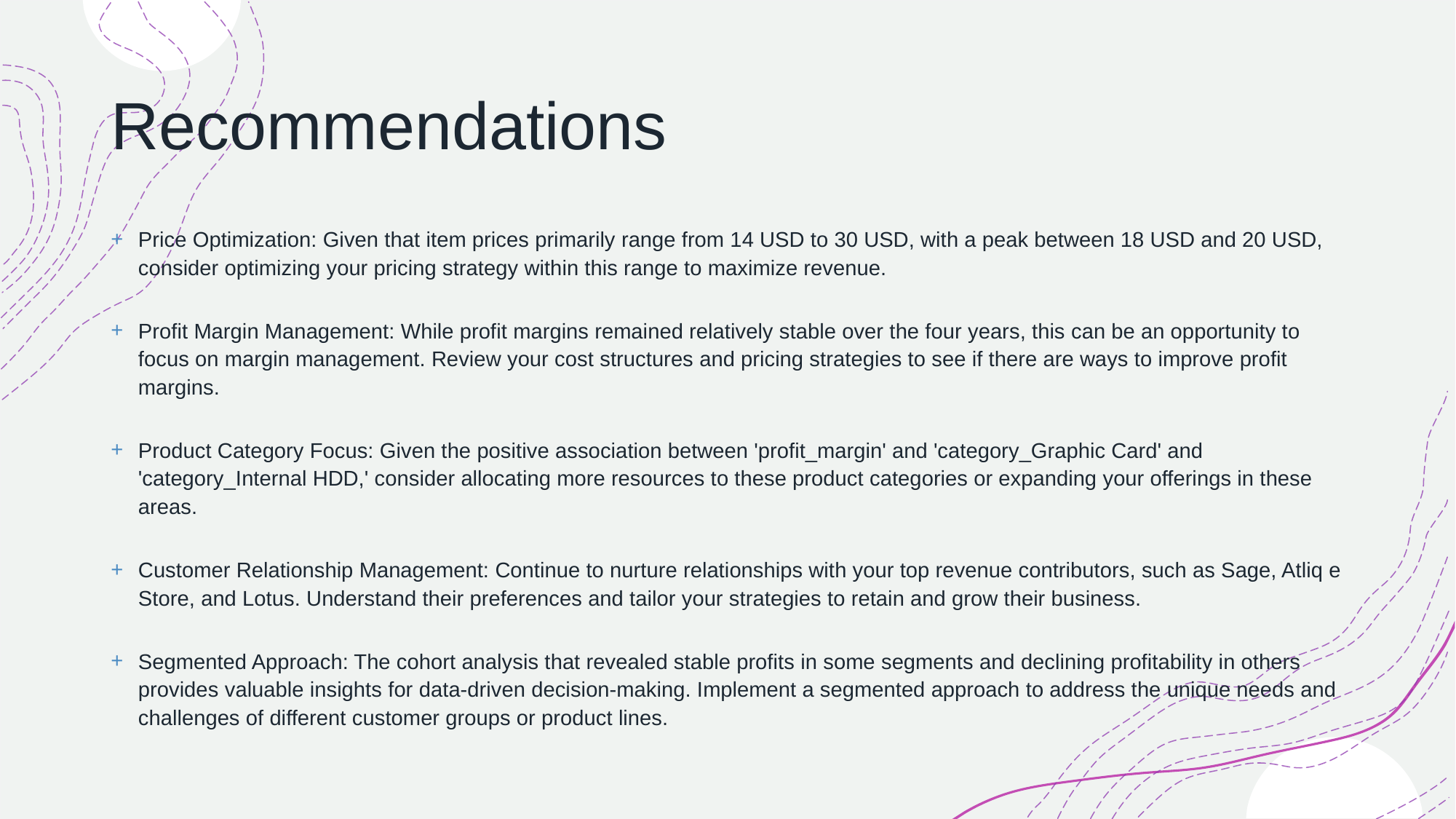

# Recommendations
Price Optimization: Given that item prices primarily range from 14 USD to 30 USD, with a peak between 18 USD and 20 USD, consider optimizing your pricing strategy within this range to maximize revenue.

Profit Margin Management: While profit margins remained relatively stable over the four years, this can be an opportunity to focus on margin management. Review your cost structures and pricing strategies to see if there are ways to improve profit margins.

Product Category Focus: Given the positive association between 'profit_margin' and 'category_Graphic Card' and 'category_Internal HDD,' consider allocating more resources to these product categories or expanding your offerings in these areas.

Customer Relationship Management: Continue to nurture relationships with your top revenue contributors, such as Sage, Atliq e Store, and Lotus. Understand their preferences and tailor your strategies to retain and grow their business.

Segmented Approach: The cohort analysis that revealed stable profits in some segments and declining profitability in others provides valuable insights for data-driven decision-making. Implement a segmented approach to address the unique needs and challenges of different customer groups or product lines.